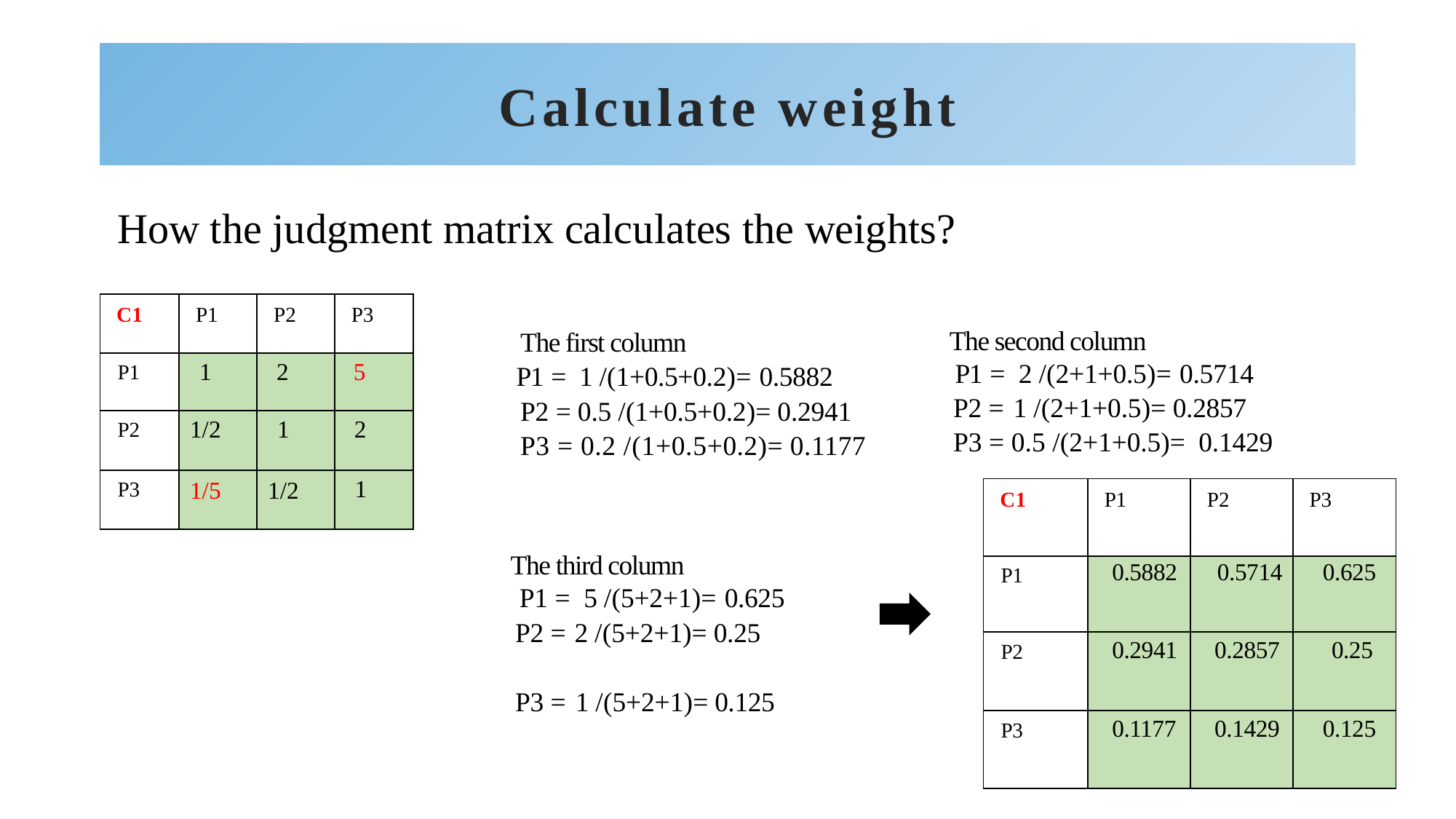

# Calculate weight
How the judgment matrix calculates the weights?
| C1 | P1 | P2 | P3 |
| --- | --- | --- | --- |
| P1 | 1 | 2 | 5 |
| P2 | 1/2 | 1 | 2 |
| P3 | 1/5 | 1/2 | 1 |

The first column
   P1 =  1 /(1+0.5+0.2)= 0.5882
P2 = 0.5 /(1+0.5+0.2)= 0.2941
P3 = 0.2 /(1+0.5+0.2)= 0.1177

      The second column
       P1 =  2 /(2+1+0.5)= 0.5714
P2 = 1 /(2+1+0.5)= 0.2857
P3 = 0.5 /(2+1+0.5)=  0.1429
| C1 | P1 | P2 | P3 |
| --- | --- | --- | --- |
| P1 | 0.5882 | 0.5714 | 0.625 |
| P2 | 0.2941 | 0.2857 | 0.25 |
| P3 | 0.1177 | 0.1429 | 0.125 |

          The third column
P1 =  5 /(5+2+1)= 0.625
P2 = 2 /(5+2+1)= 0.25
P3 = 1 /(5+2+1)= 0.125